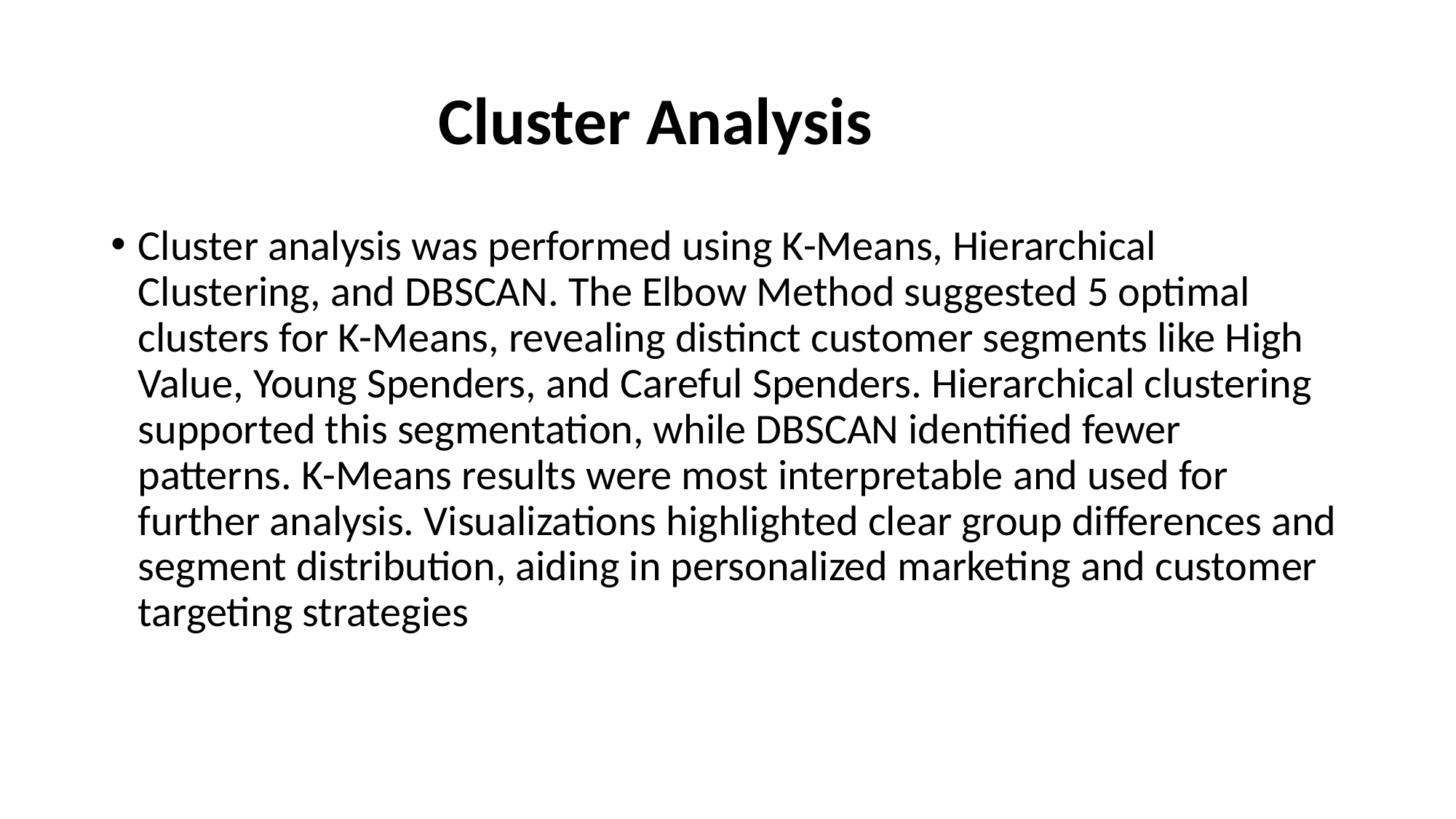

# Cluster Analysis
Cluster analysis was performed using K-Means, Hierarchical Clustering, and DBSCAN. The Elbow Method suggested 5 optimal clusters for K-Means, revealing distinct customer segments like High Value, Young Spenders, and Careful Spenders. Hierarchical clustering supported this segmentation, while DBSCAN identified fewer patterns. K-Means results were most interpretable and used for further analysis. Visualizations highlighted clear group differences and segment distribution, aiding in personalized marketing and customer targeting strategies